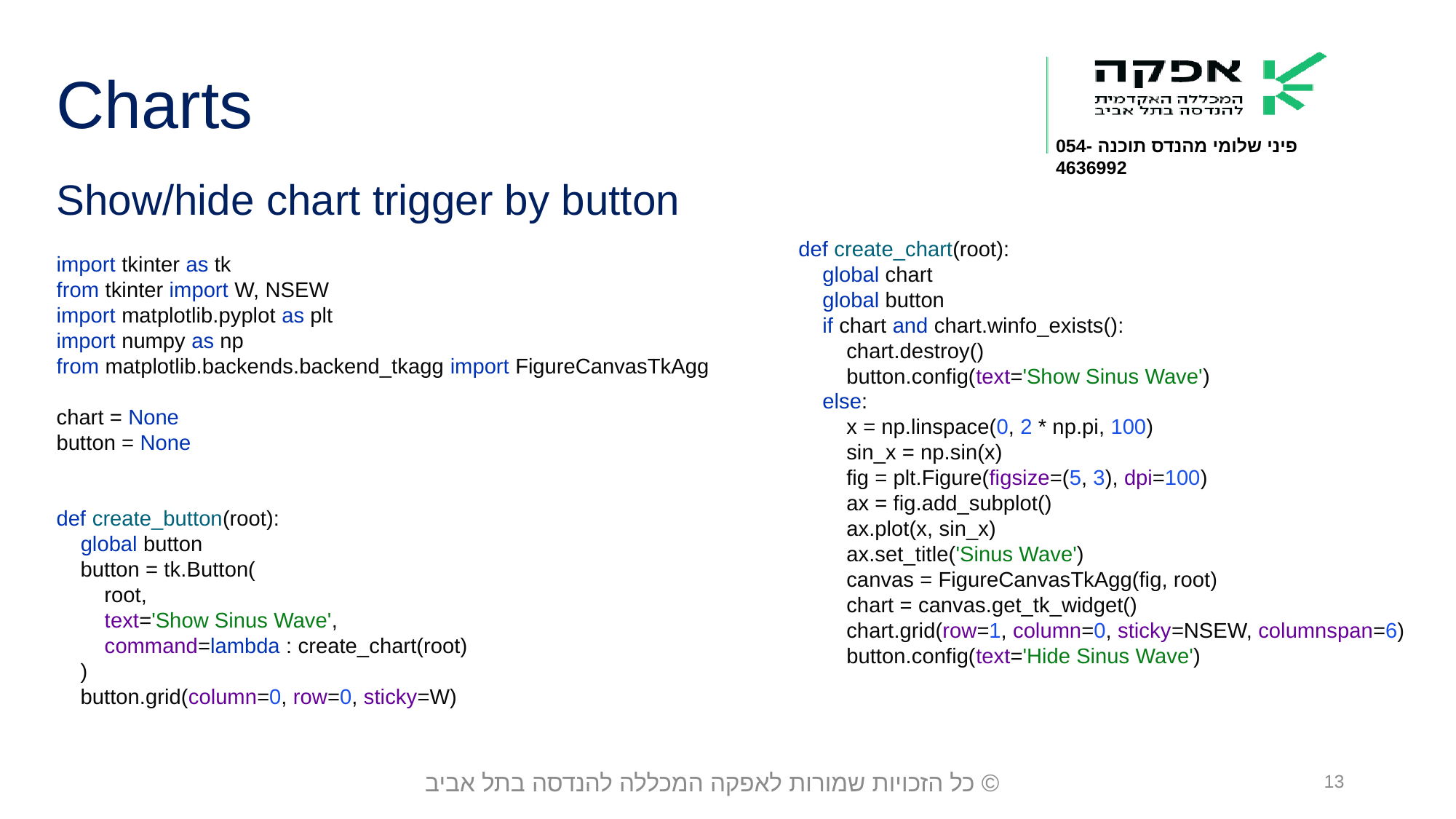

Charts
Show/hide chart trigger by button
def create_chart(root):
    global chart
    global button
    if chart and chart.winfo_exists():
        chart.destroy()
        button.config(text='Show Sinus Wave')
    else:
        x = np.linspace(0, 2 * np.pi, 100)
        sin_x = np.sin(x)
        fig = plt.Figure(figsize=(5, 3), dpi=100)
        ax = fig.add_subplot()
        ax.plot(x, sin_x)
        ax.set_title('Sinus Wave')
        canvas = FigureCanvasTkAgg(fig, root)
        chart = canvas.get_tk_widget()
        chart.grid(row=1, column=0, sticky=NSEW, columnspan=6)
        button.config(text='Hide Sinus Wave')
import tkinter as tk
from tkinter import W, NSEW
import matplotlib.pyplot as plt
import numpy as np
from matplotlib.backends.backend_tkagg import FigureCanvasTkAgg
chart = None
button = None
def create_button(root):
    global button
    button = tk.Button(
        root,
        text='Show Sinus Wave',
        command=lambda : create_chart(root)
    )
    button.grid(column=0, row=0, sticky=W)
© כל הזכויות שמורות לאפקה המכללה להנדסה בתל אביב
13